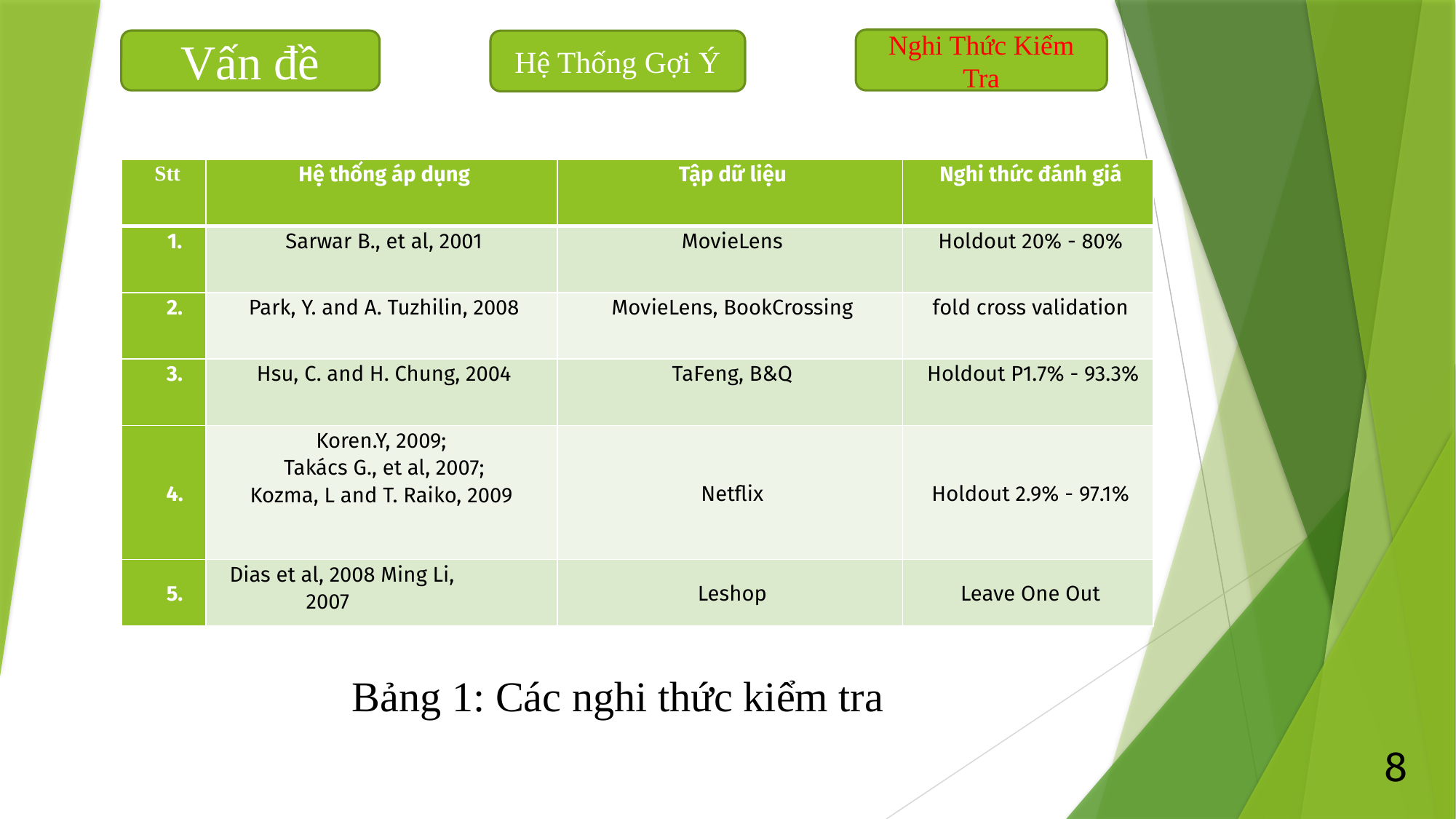

Nghi Thức Kiểm Tra
Vấn đề
Hệ Thống Gợi Ý
# Bảng 1: Các nghi thức kiểm tra
| Stt | Hệ thống áp dụng | Tập dữ liệu | Nghi thức đánh giá |
| --- | --- | --- | --- |
| 1. | Sarwar B., et al, 2001 | MovieLens | Holdout 20% - 80% |
| 2. | Park, Y. and A. Tuzhilin, 2008 | MovieLens, BookCrossing | fold cross validation |
| 3. | Hsu, C. and H. Chung, 2004 | TaFeng, B&Q | Holdout P1.7% - 93.3% |
| 4. | Koren.Y, 2009; Takács G., et al, 2007; Kozma, L and T. Raiko, 2009 | Netflix | Holdout 2.9% - 97.1% |
| 5. | Dias et al, 2008 Ming Li, 2007 | Leshop | Leave One Out |
8